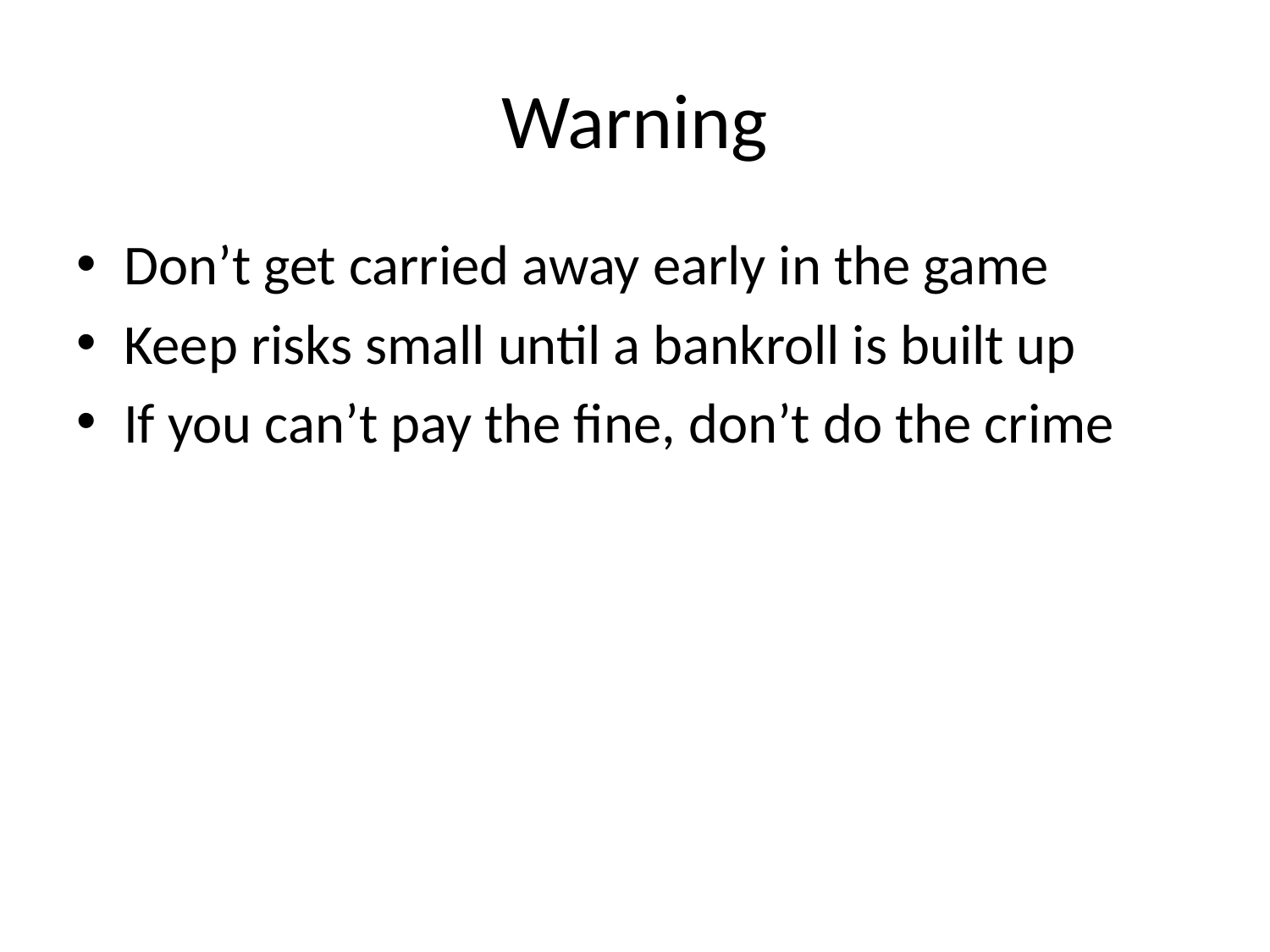

# Warning
Don’t get carried away early in the game
Keep risks small until a bankroll is built up
If you can’t pay the fine, don’t do the crime